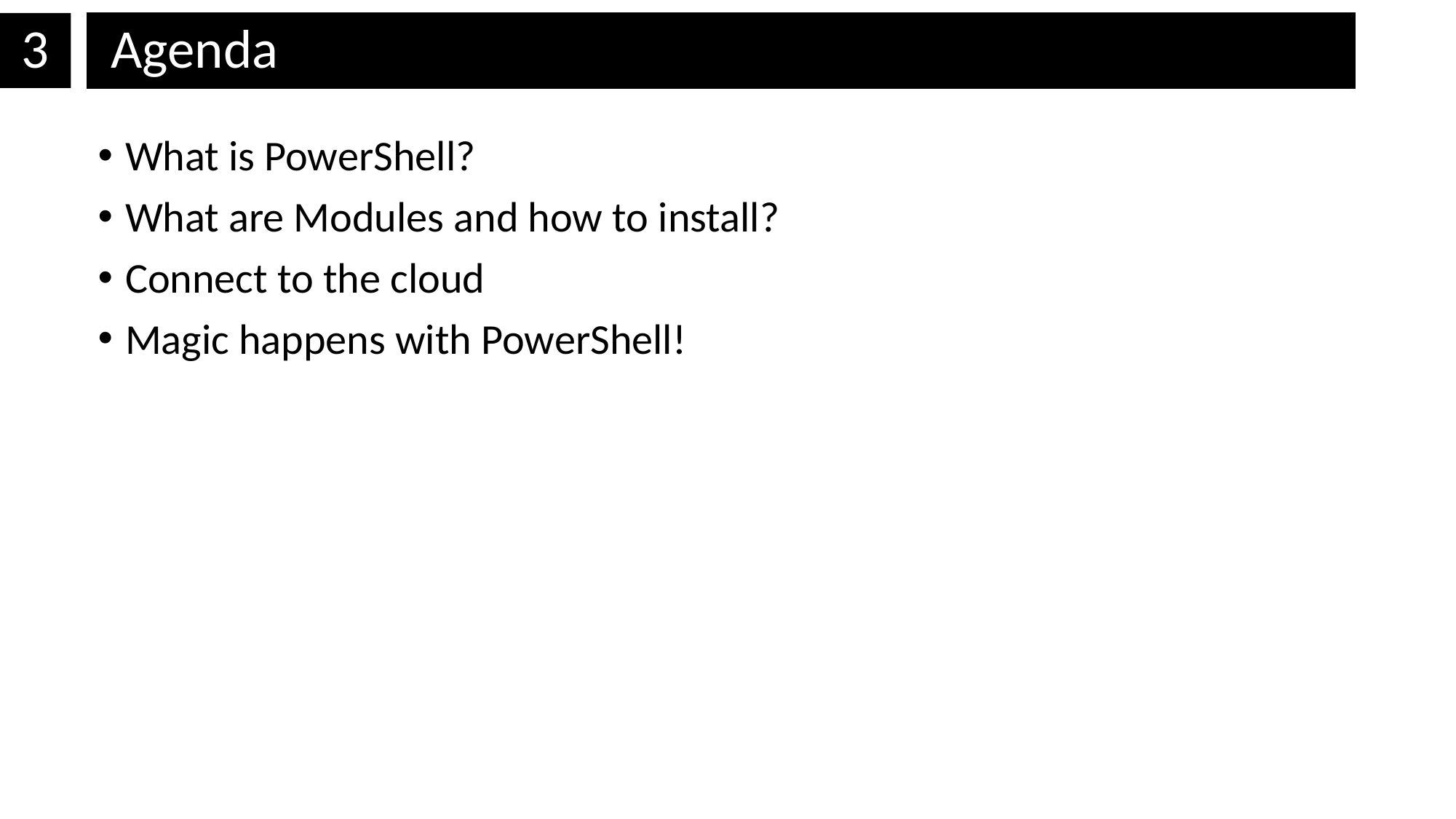

# 3
Agenda

What is PowerShell?
What are Modules and how to install?
Connect to the cloud
Magic happens with PowerShell!